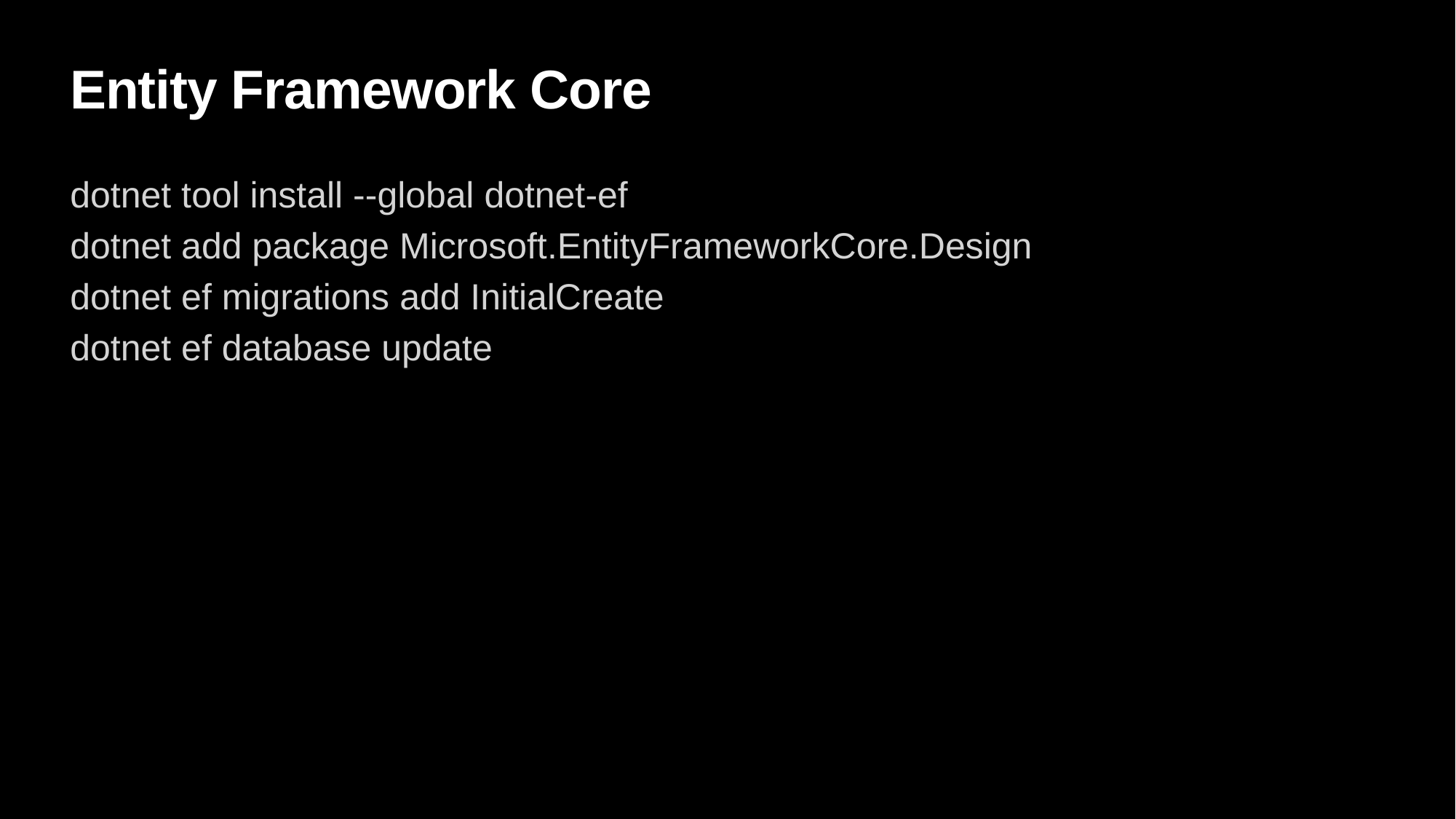

# Entity Framework Core
dotnet tool install --global dotnet-ef
dotnet add package Microsoft.EntityFrameworkCore.Design
dotnet ef migrations add InitialCreate
dotnet ef database update